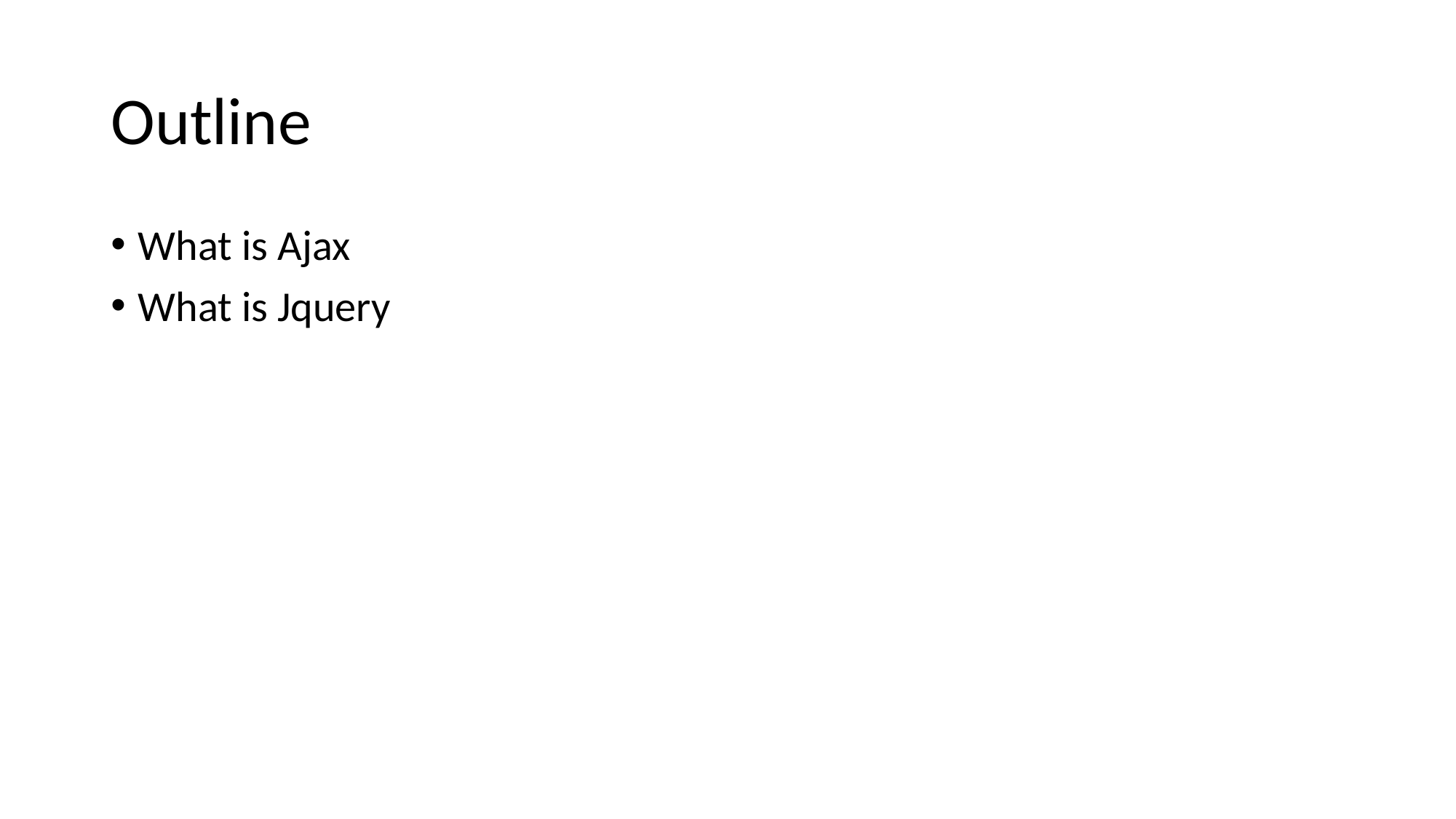

# Outline
What is Ajax
What is Jquery